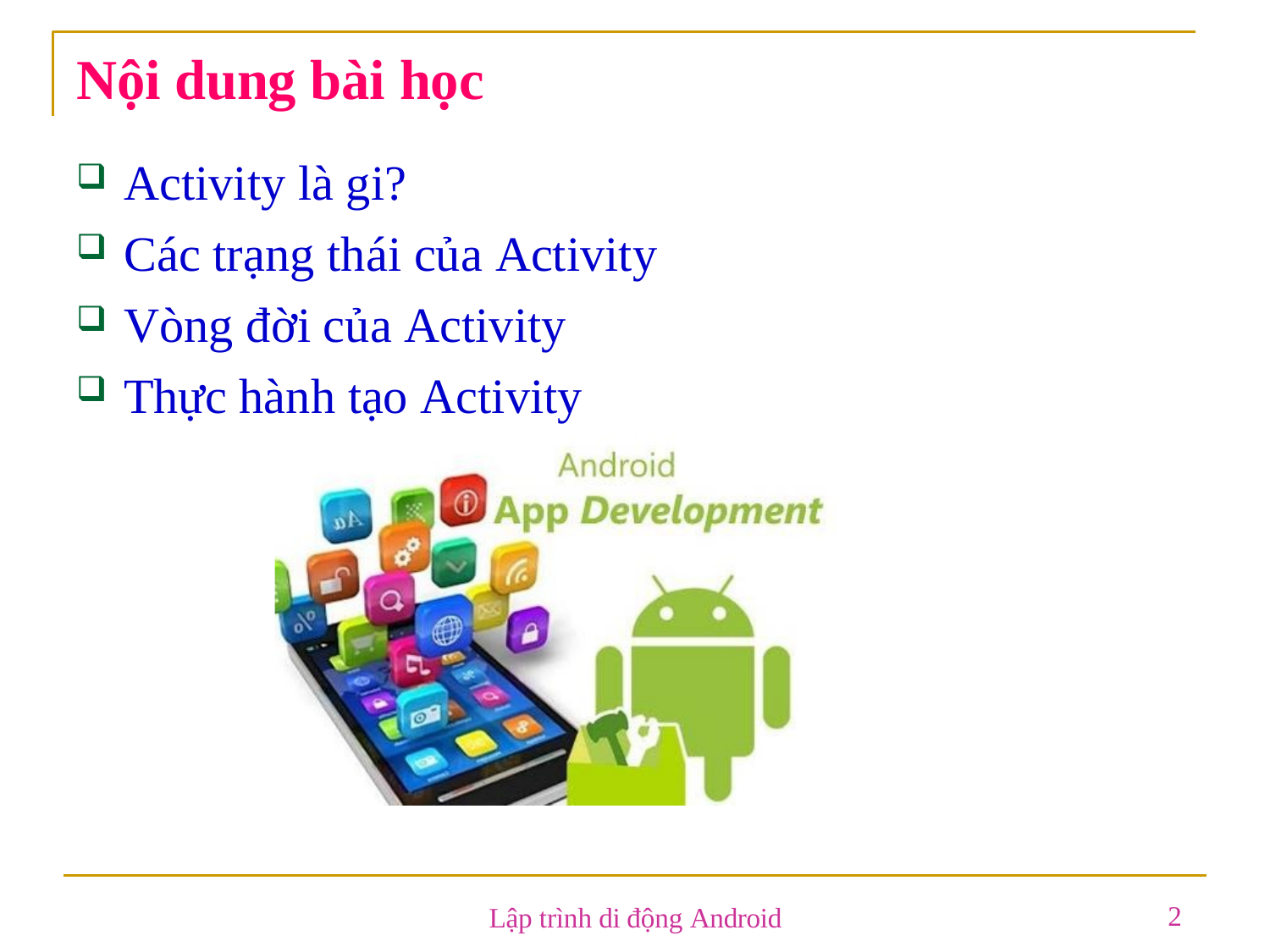

# Nội dung bài học
Activity là gi?
Các trạng thái của Activity
Vòng đời của Activity
Thực hành tạo Activity

2
Lập trình di động Android